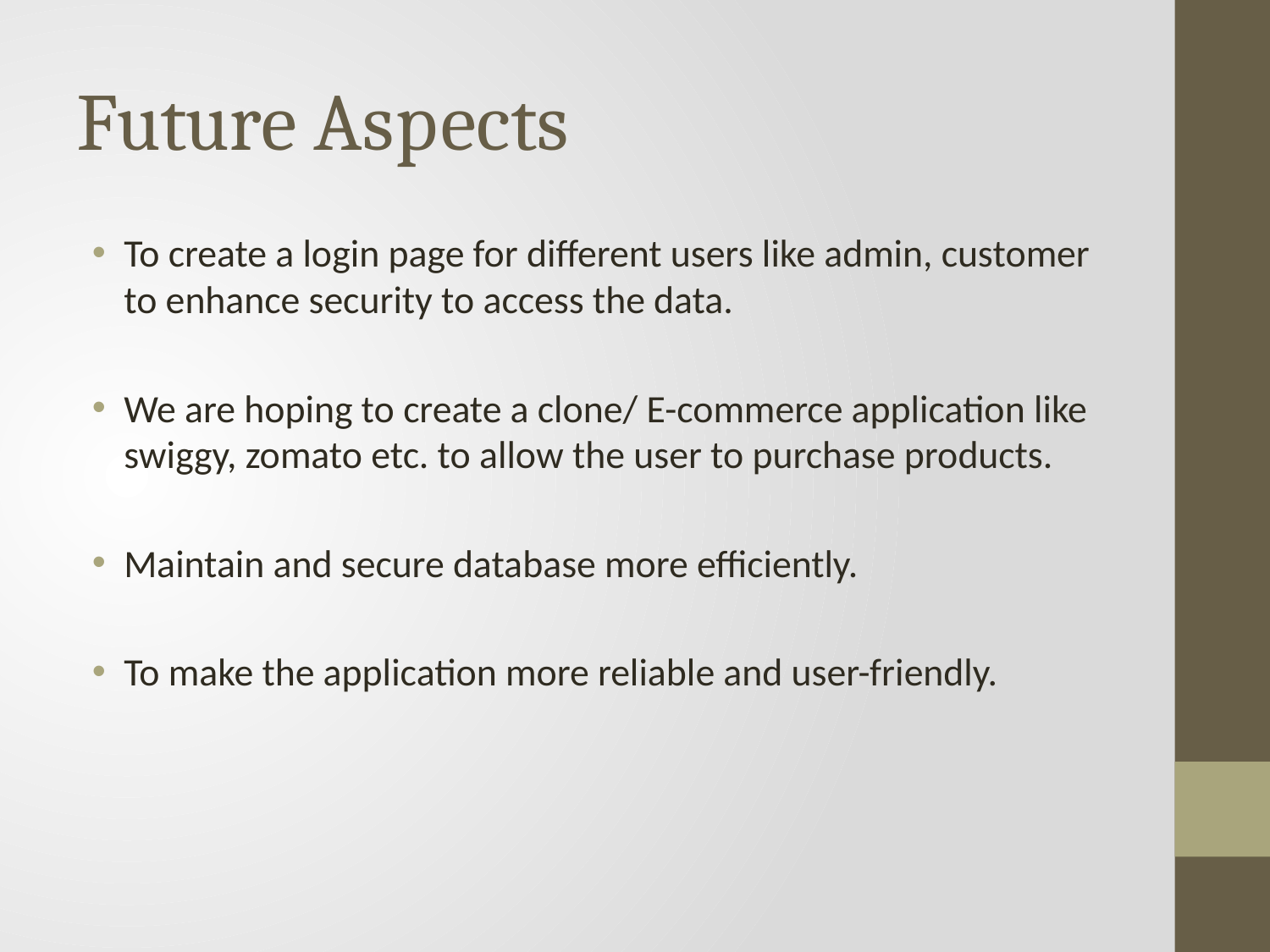

# Future Aspects
To create a login page for different users like admin, customer to enhance security to access the data.

We are hoping to create a clone/ E-commerce application like swiggy, zomato etc. to allow the user to purchase products.

Maintain and secure database more efficiently.

To make the application more reliable and user-friendly.